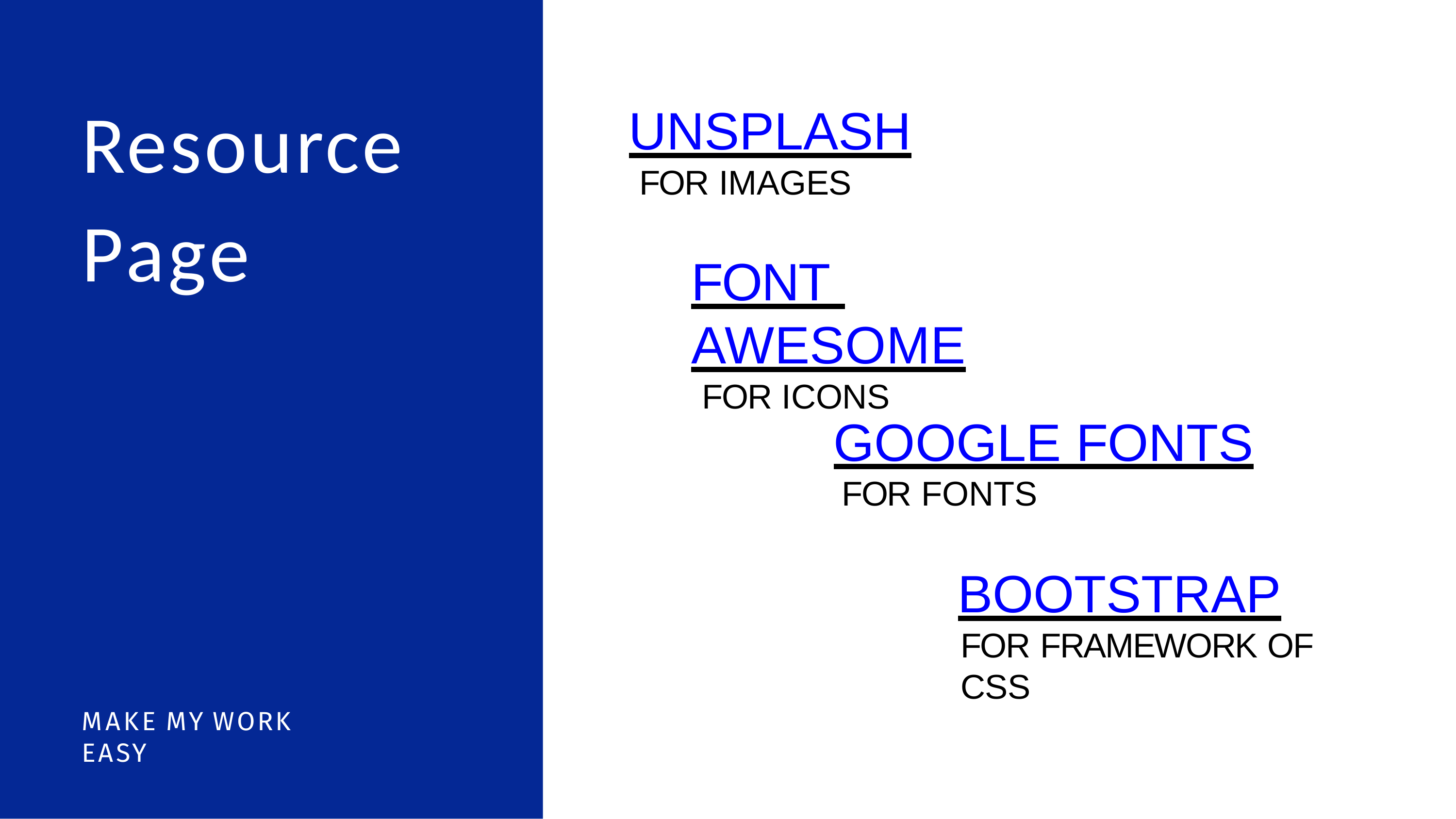

# Resource Page
UNSPLASH
FOR IMAGES

FONT AWESOME
FOR ICONS
GOOGLE FONTS
FOR FONTS

BOOTSTRAP
FOR FRAMEWORK OF CSS
MAKE MY WORK EASY